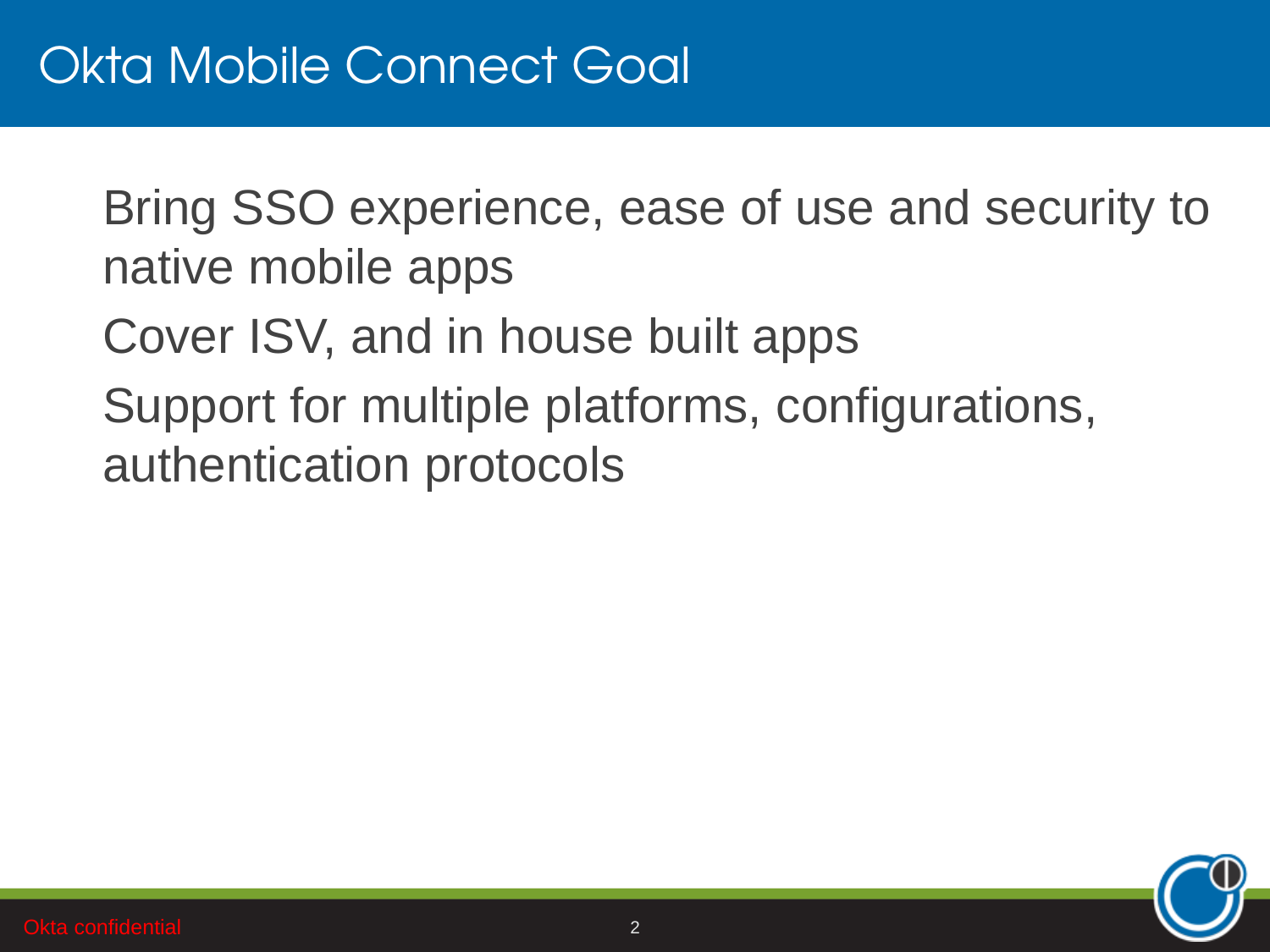

# Okta Mobile Connect Goal
Bring SSO experience, ease of use and security to native mobile apps
Cover ISV, and in house built apps
Support for multiple platforms, configurations, authentication protocols

Okta confidential
2